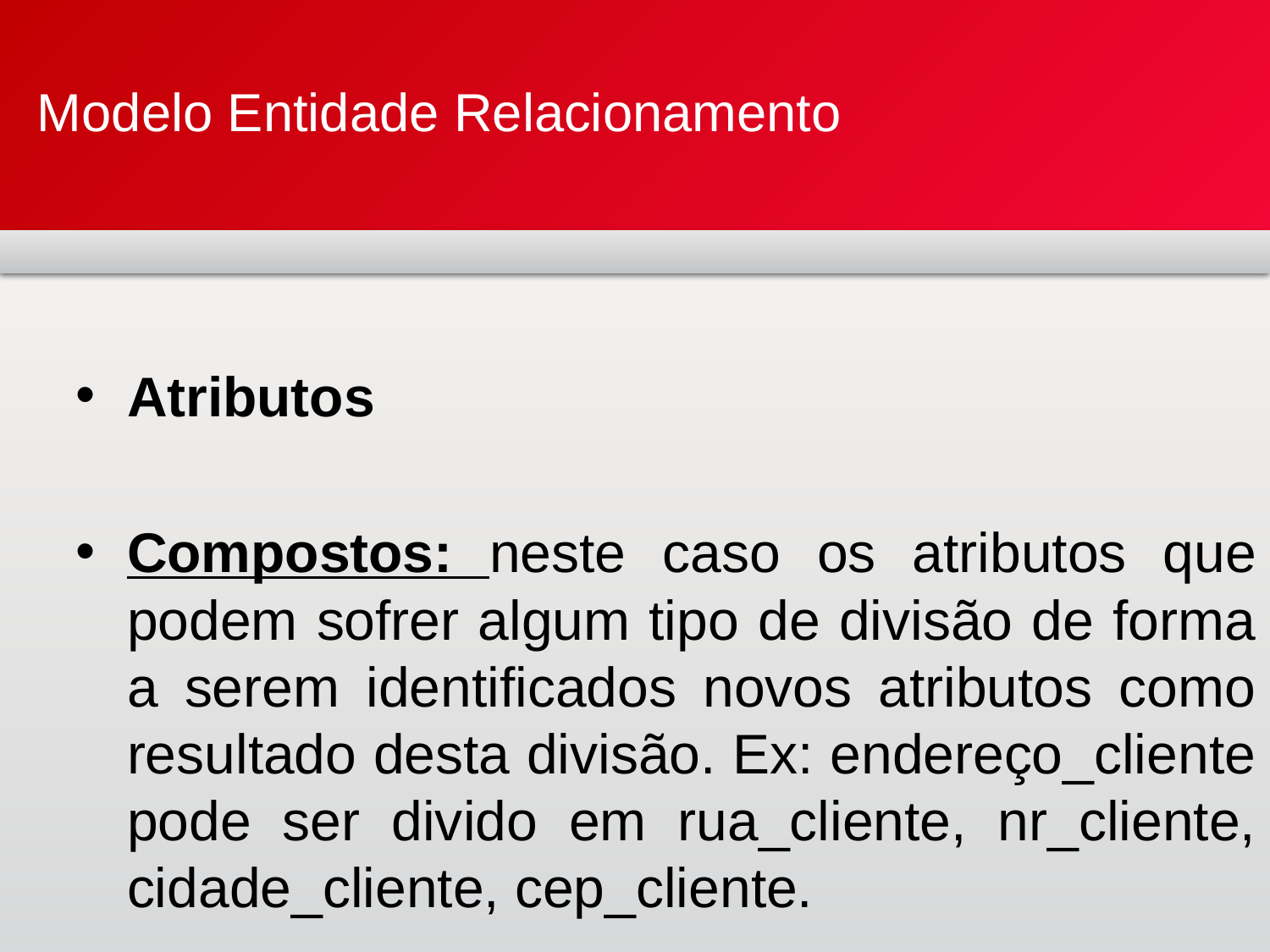

# Modelo Entidade Relacionamento
Atributos

Compostos: neste caso os atributos que podem sofrer algum tipo de divisão de forma a serem identificados novos atributos como resultado desta divisão. Ex: endereço_cliente pode ser divido em rua_cliente, nr_cliente, cidade_cliente, cep_cliente.